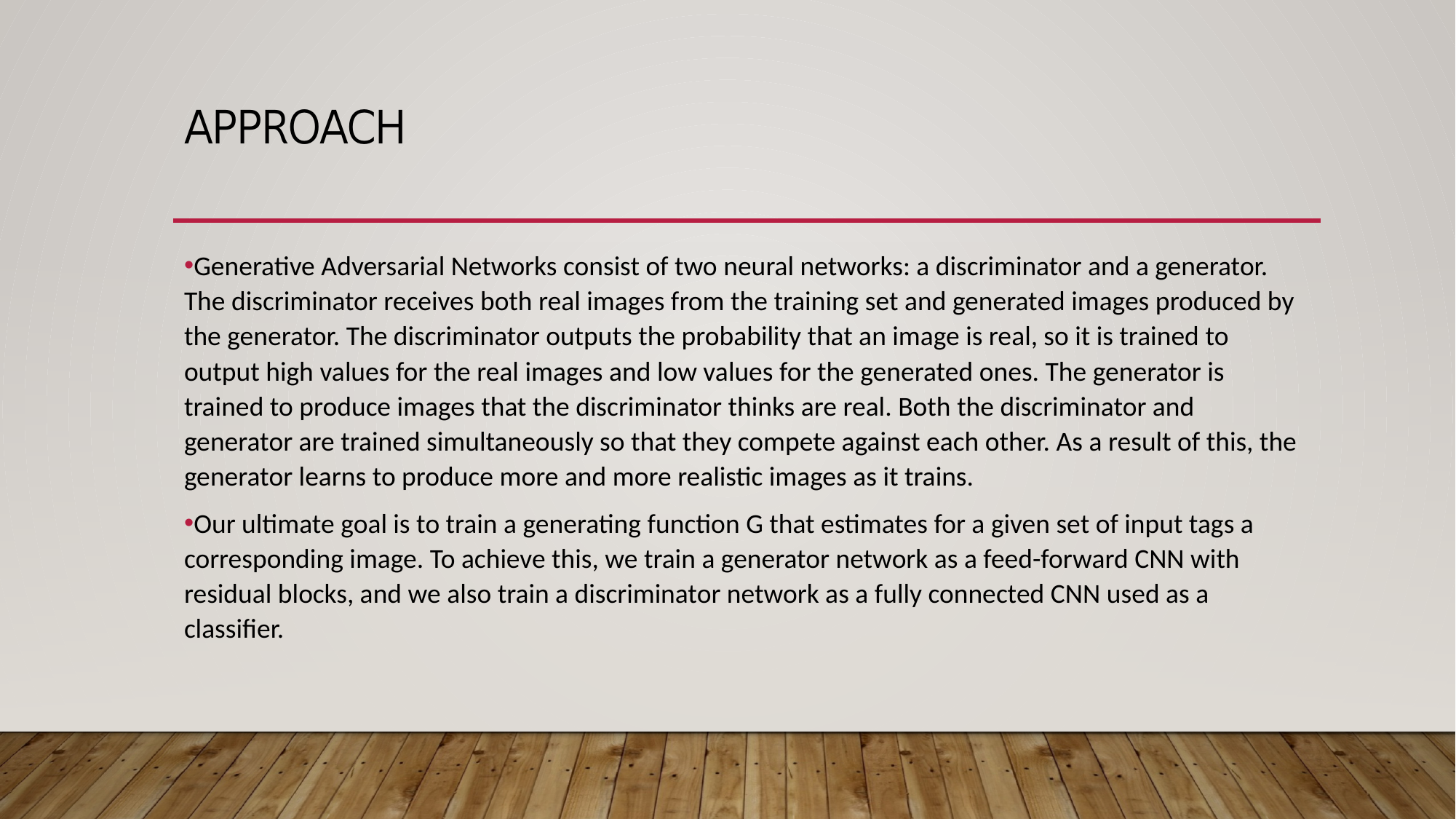

# Approach
Generative Adversarial Networks consist of two neural networks: a discriminator and a generator. The discriminator receives both real images from the training set and generated images produced by the generator. The discriminator outputs the probability that an image is real, so it is trained to output high values for the real images and low values for the generated ones. The generator is trained to produce images that the discriminator thinks are real. Both the discriminator and generator are trained simultaneously so that they compete against each other. As a result of this, the generator learns to produce more and more realistic images as it trains.
Our ultimate goal is to train a generating function G that estimates for a given set of input tags a corresponding image. To achieve this, we train a generator network as a feed-forward CNN with residual blocks, and we also train a discriminator network as a fully connected CNN used as a classifier.